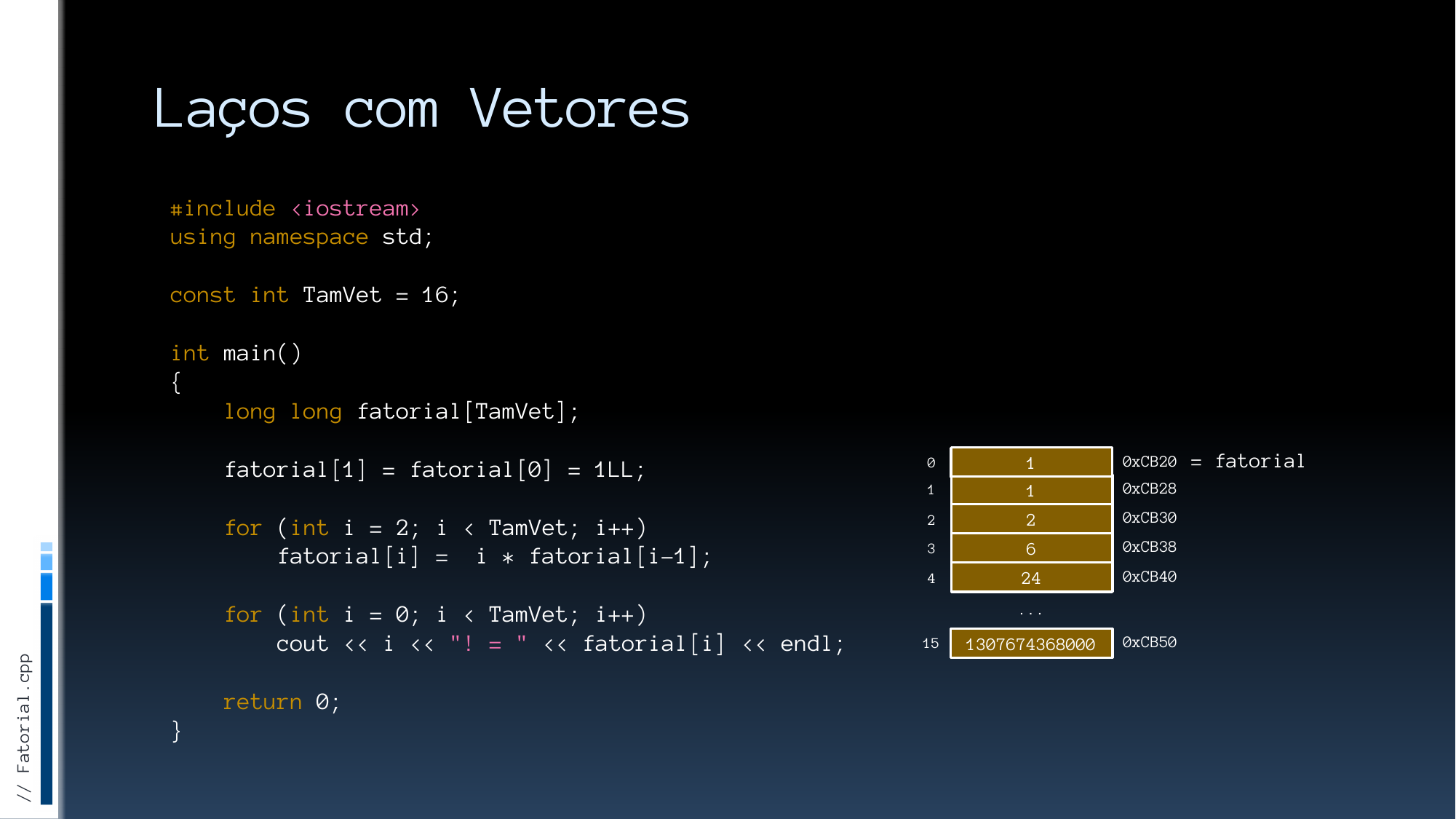

# Laços com Vetores
#include <iostream>
using namespace std;

const int TamVet = 16;

int main()
{
    long long fatorial[TamVet];

    fatorial[1] = fatorial[0] = 1LL;

    for (int i = 2; i < TamVet; i++)
        fatorial[i] =  i * fatorial[i-1];

    for (int i = 0; i < TamVet; i++)
        cout << i << "! = " << fatorial[i] << endl;

    return 0;
}
= fatorial
0xCB20
0xCB28
0xCB30
0xCB38
0xCB40
0xCB50
0
1
2
3
4
15
1

1

2

6

24

...
1307674368000

// Fatorial.cpp